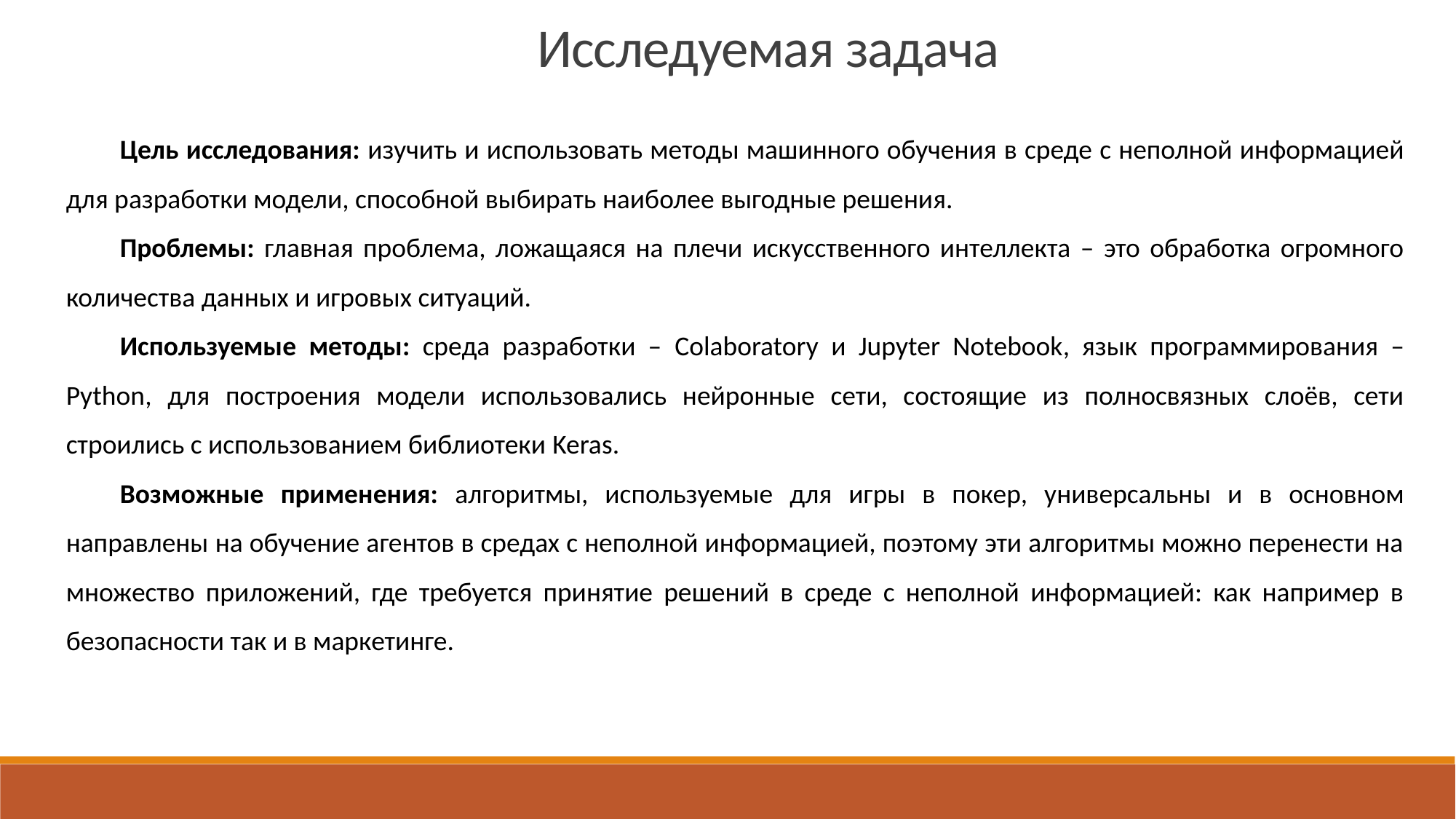

Исследуемая задача
Цель исследования: изучить и использовать методы машинного обучения в среде с неполной информацией для разработки модели, способной выбирать наиболее выгодные решения.
Проблемы: главная проблема, ложащаяся на плечи искусственного интеллекта – это обработка огромного количества данных и игровых ситуаций.
Используемые методы: среда разработки – Colaboratory и Jupyter Notebook, язык программирования – Python, для построения модели использовались нейронные сети, состоящие из полносвязных слоёв, сети строились с использованием библиотеки Keras.
Возможные применения: алгоритмы, используемые для игры в покер, универсальны и в основном направлены на обучение агентов в средах с неполной информацией, поэтому эти алгоритмы можно перенести на множество приложений, где требуется принятие решений в среде с неполной информацией: как например в безопасности так и в маркетинге.